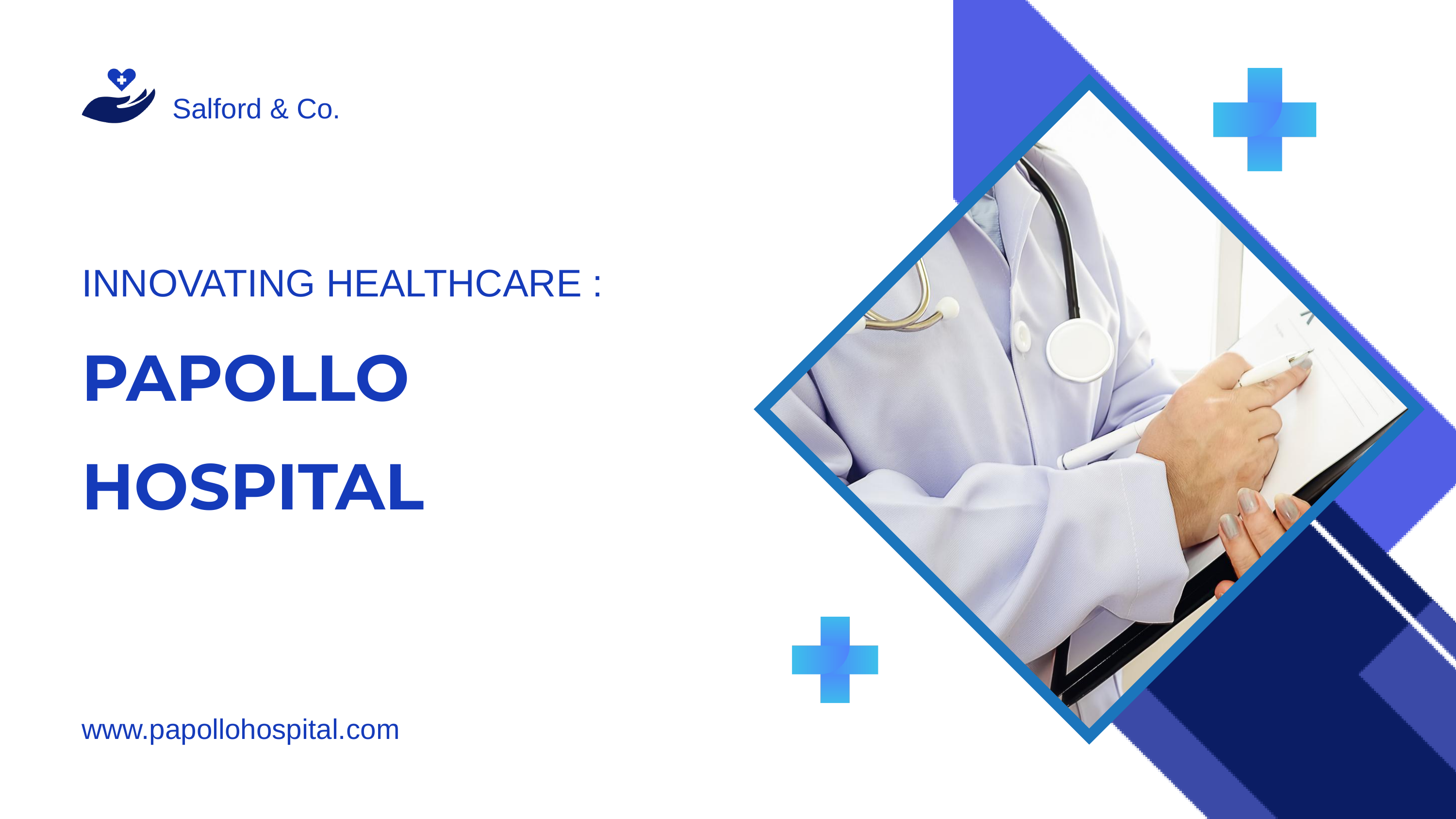

Salford & Co.

INNOVATING HEALTHCARE :
PAPOLLO HOSPITAL

www.papollohospital.com